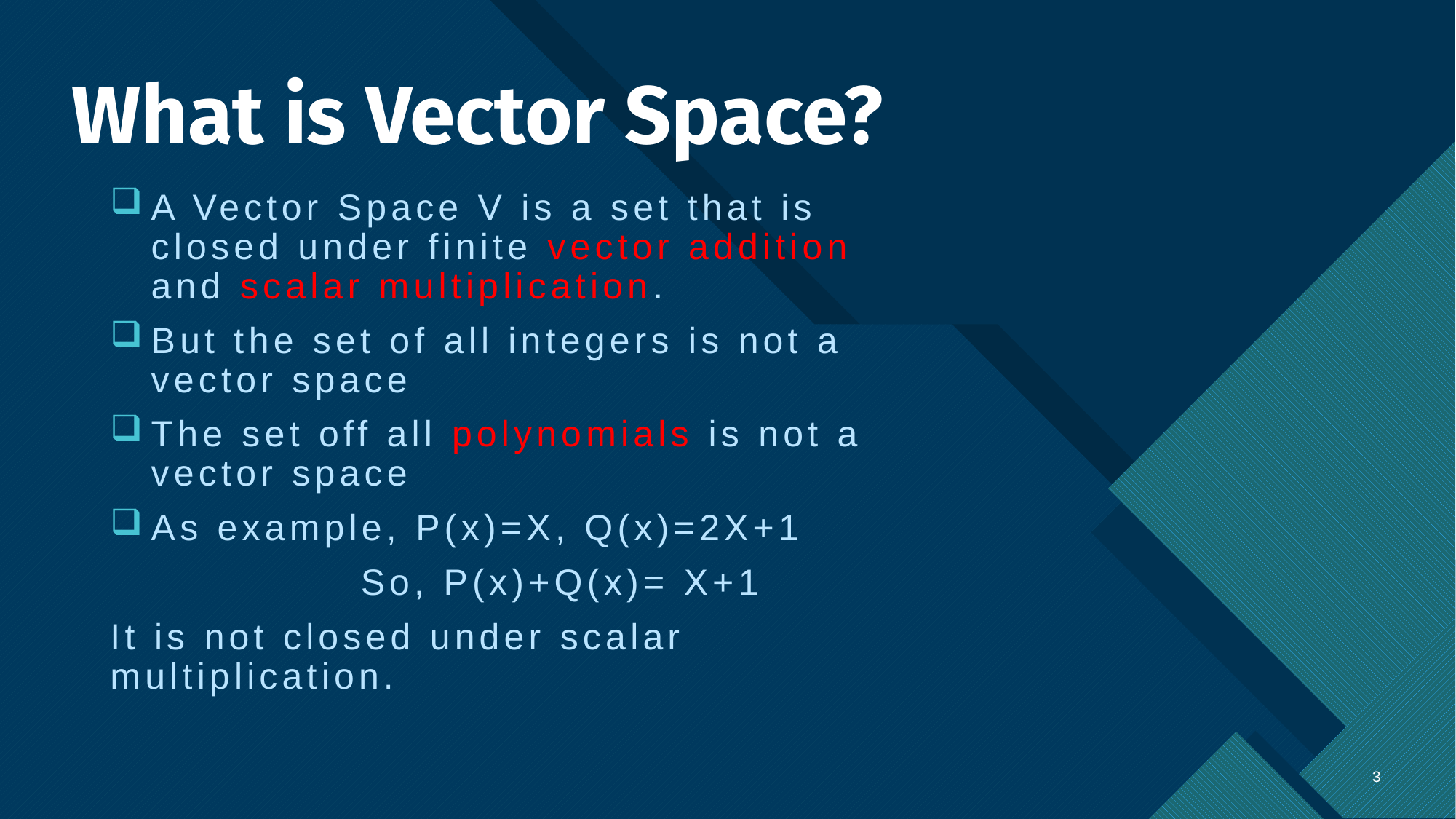

# What is Vector Space?
A Vector Space V is a set that is closed under finite vector addition and scalar multiplication.
But the set of all integers is not a vector space
The set off all polynomials is not a vector space
As example, P(x)=X, Q(x)=2X+1
                 So, P(x)+Q(x)= X+1
It is not closed under scalar multiplication.
3